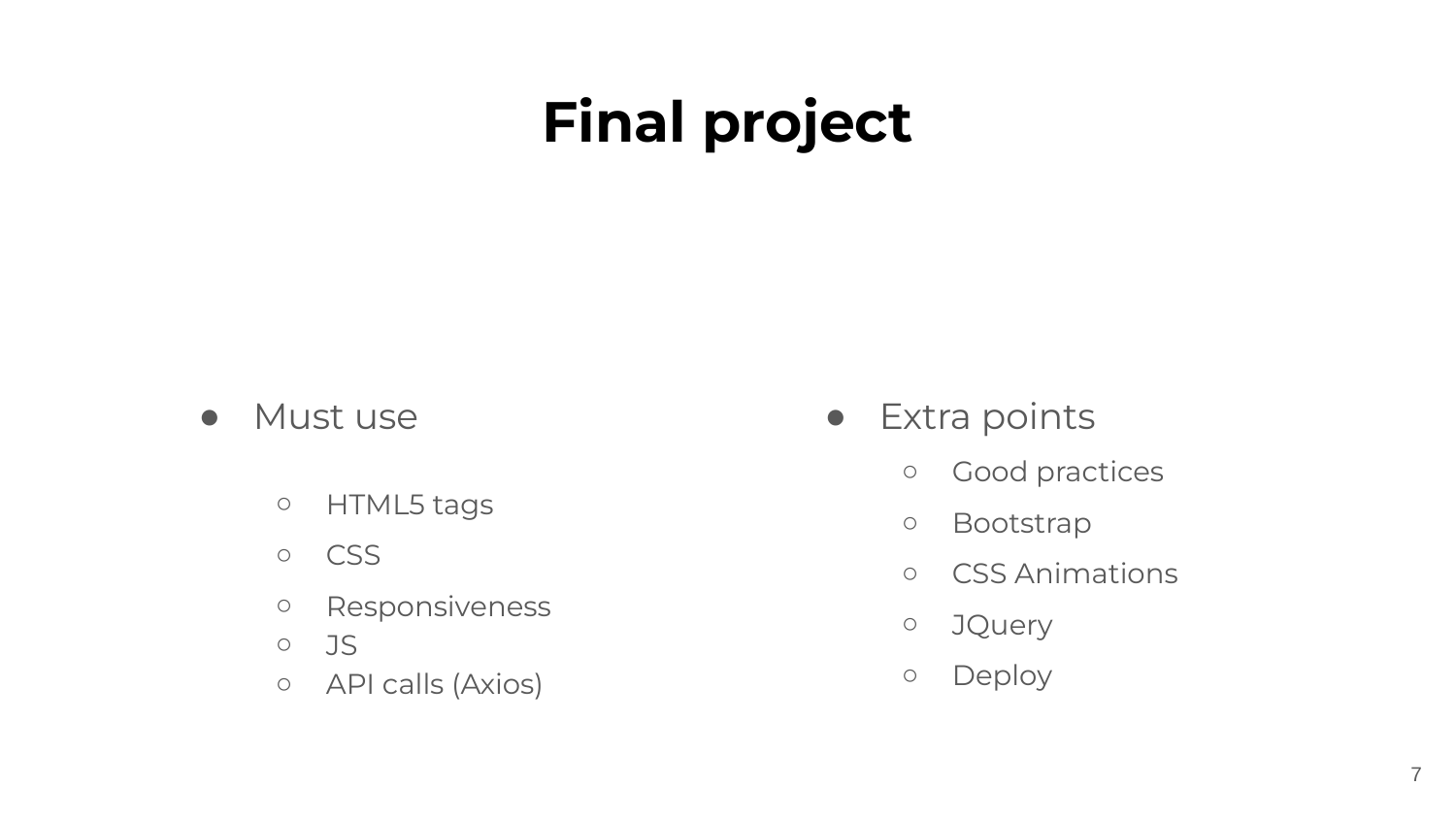

# Final project
Must use
HTML5 tags
CSS
Responsiveness
JS
API calls (Axios)

Extra points
Good practices
Bootstrap
CSS Animations
JQuery
Deploy
7